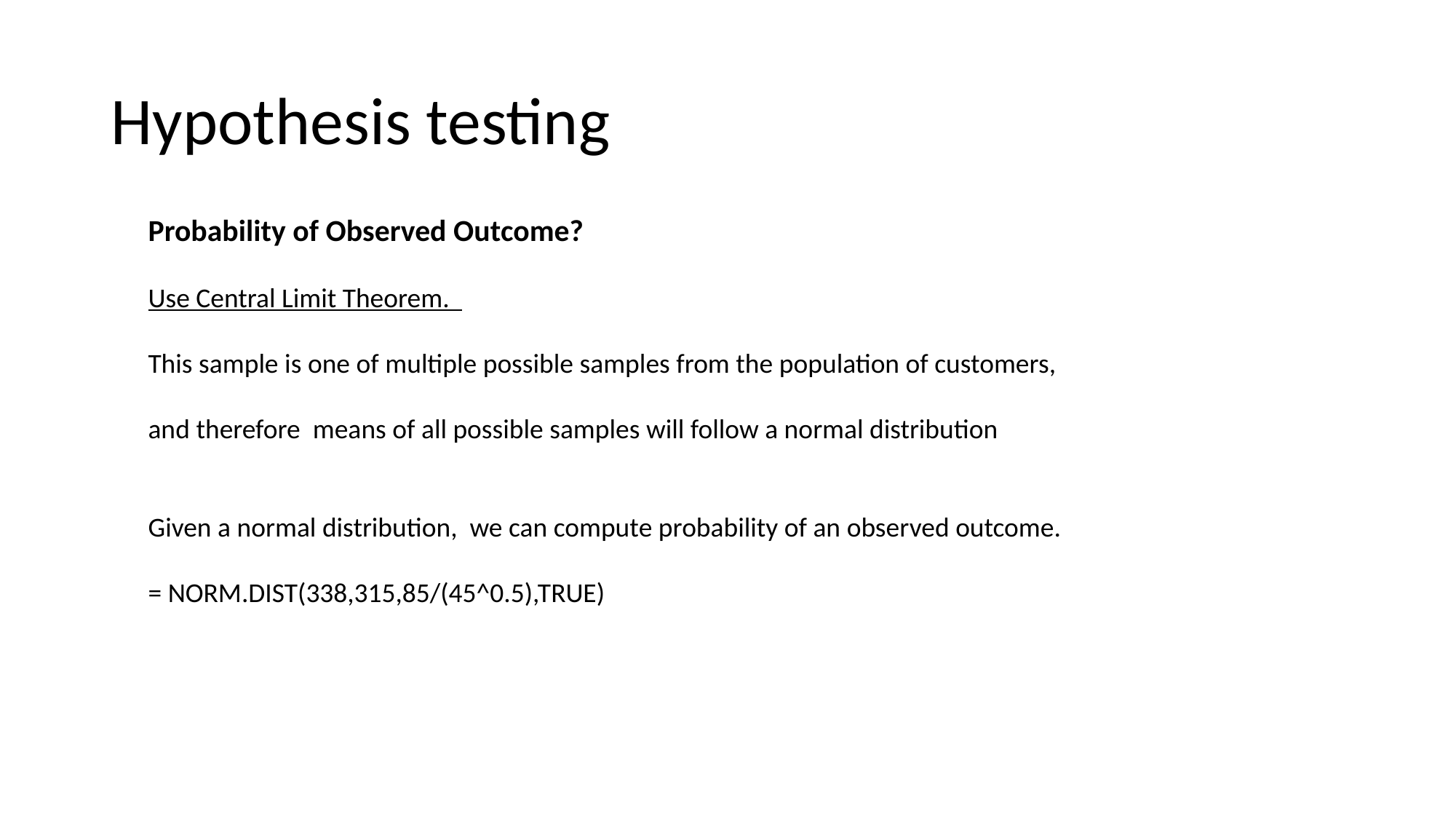

# Hypothesis testing
Probability of Observed Outcome?

Use Central Limit Theorem.

This sample is one of multiple possible samples from the population of customers,

and therefore  means of all possible samples will follow a normal distribution

Given a normal distribution,  we can compute probability of an observed outcome.

= NORM.DIST(338,315,85/(45^0.5),TRUE)